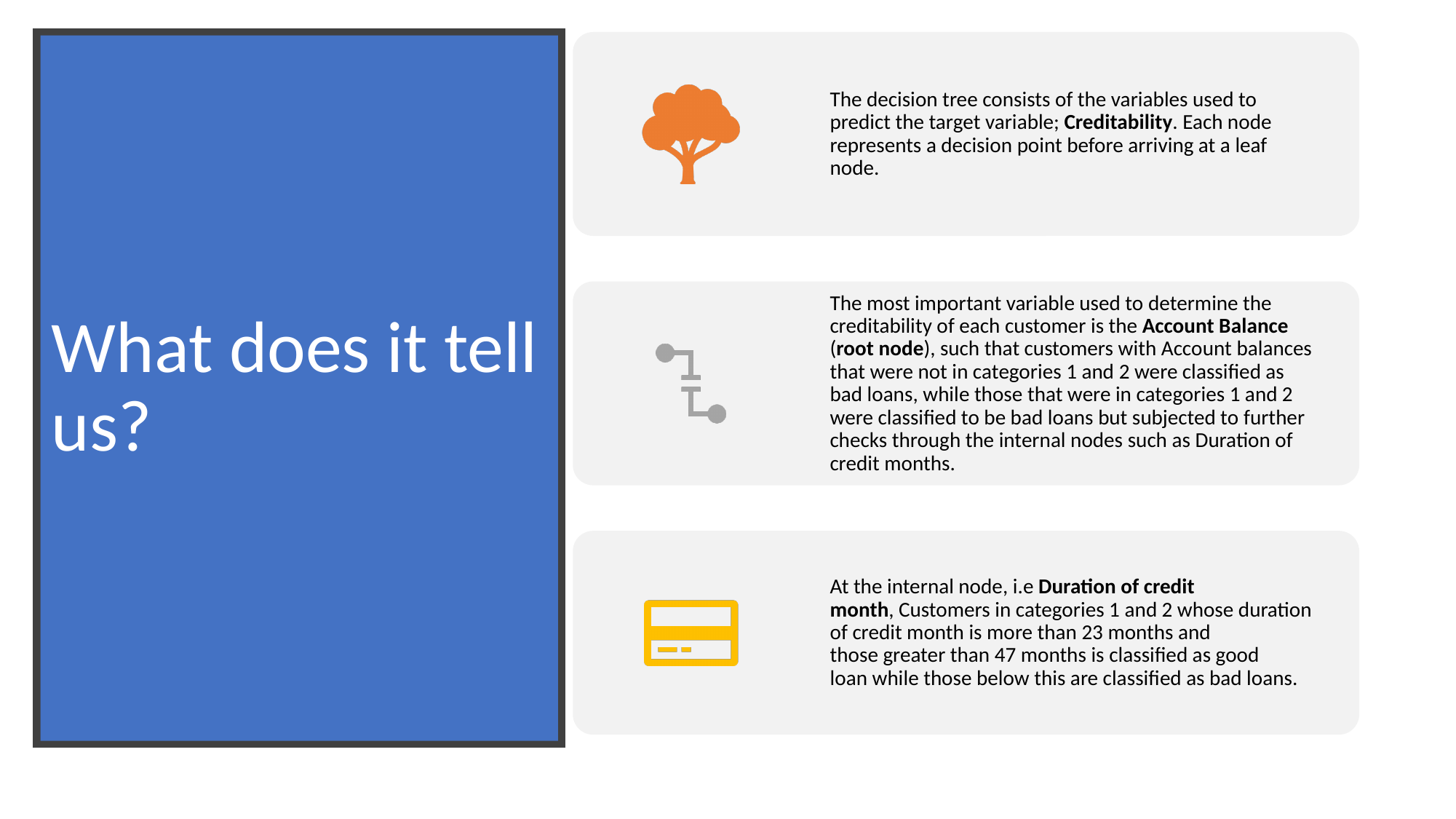

The decision tree consists of the variables used to predict the target variable; Creditability. Each node represents a decision point before arriving at a leaf node.
The most important variable used to determine the creditability of each customer is the Account Balance (root node), such that customers with Account balances that were not in categories 1 and 2 were classified as bad loans, while those that were in categories 1 and 2 were classified to be bad loans but subjected to further checks through the internal nodes such as Duration of credit months.
At the internal node, i.e Duration of credit month, Customers in categories 1 and 2 whose duration of credit month is more than 23 months and those greater than 47 months is classified as good loan while those below this are classified as bad loans.
What does it tell us?